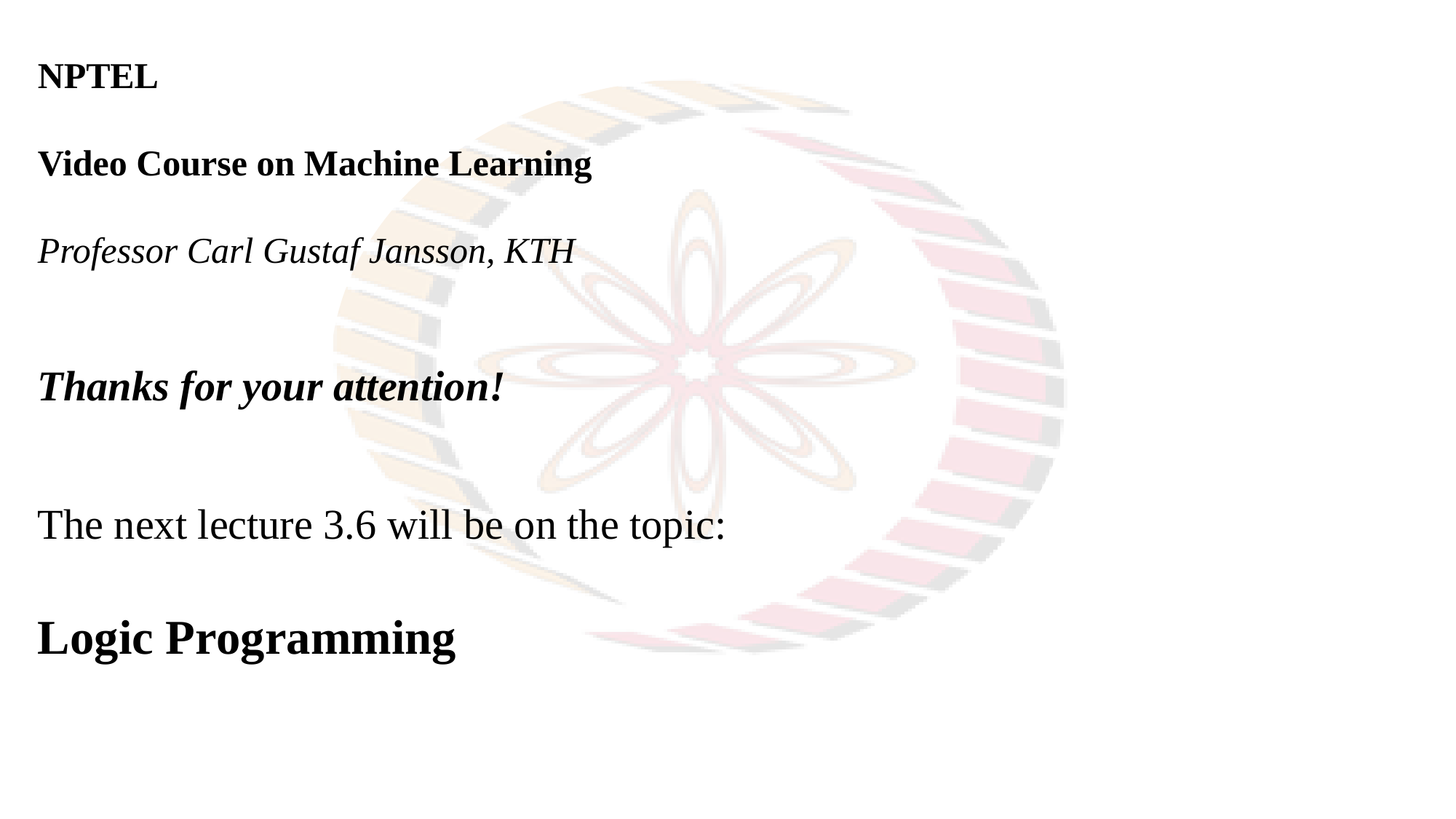

NPTEL

Video Course on Machine Learning

Professor Carl Gustaf Jansson, KTH

Thanks for your attention!

The next lecture 3.6 will be on the topic:

Logic Programming